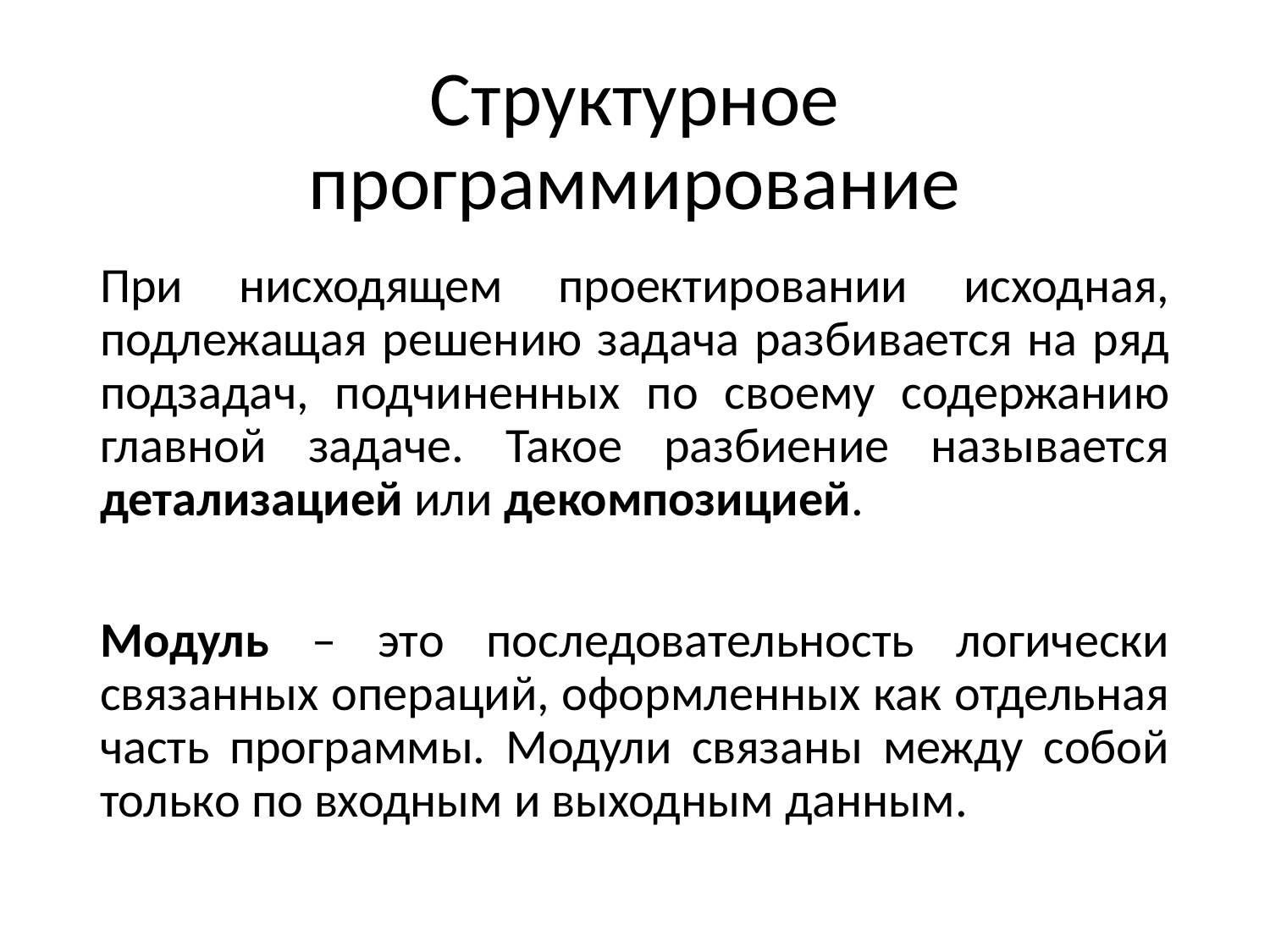

# Структурное программирование
При нисходящем проектировании исходная, подлежащая решению задача разбивается на ряд подзадач, подчиненных по своему содержанию главной задаче. Такое разбиение называется детализацией или декомпозицией.

Модуль – это последовательность логически связанных операций, оформленных как отдельная часть программы. Модули связаны между собой только по входным и выходным данным.